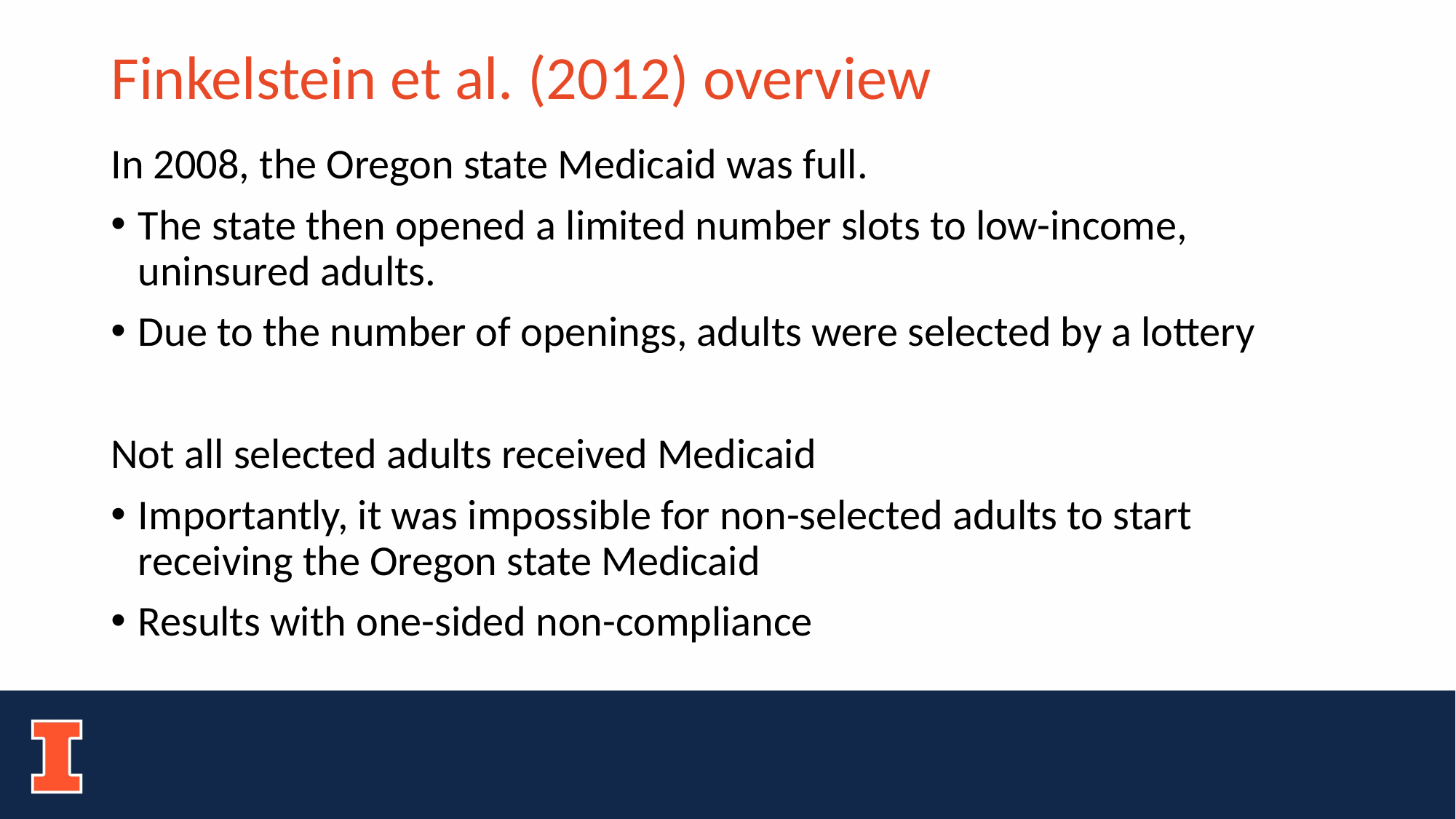

# Finkelstein et al. (2012) overview
In 2008, the Oregon state Medicaid was full.
The state then opened a limited number slots to low-income, uninsured adults.
Due to the number of openings, adults were selected by a lottery

Not all selected adults received Medicaid
Importantly, it was impossible for non-selected adults to start receiving the Oregon state Medicaid
Results with one-sided non-compliance